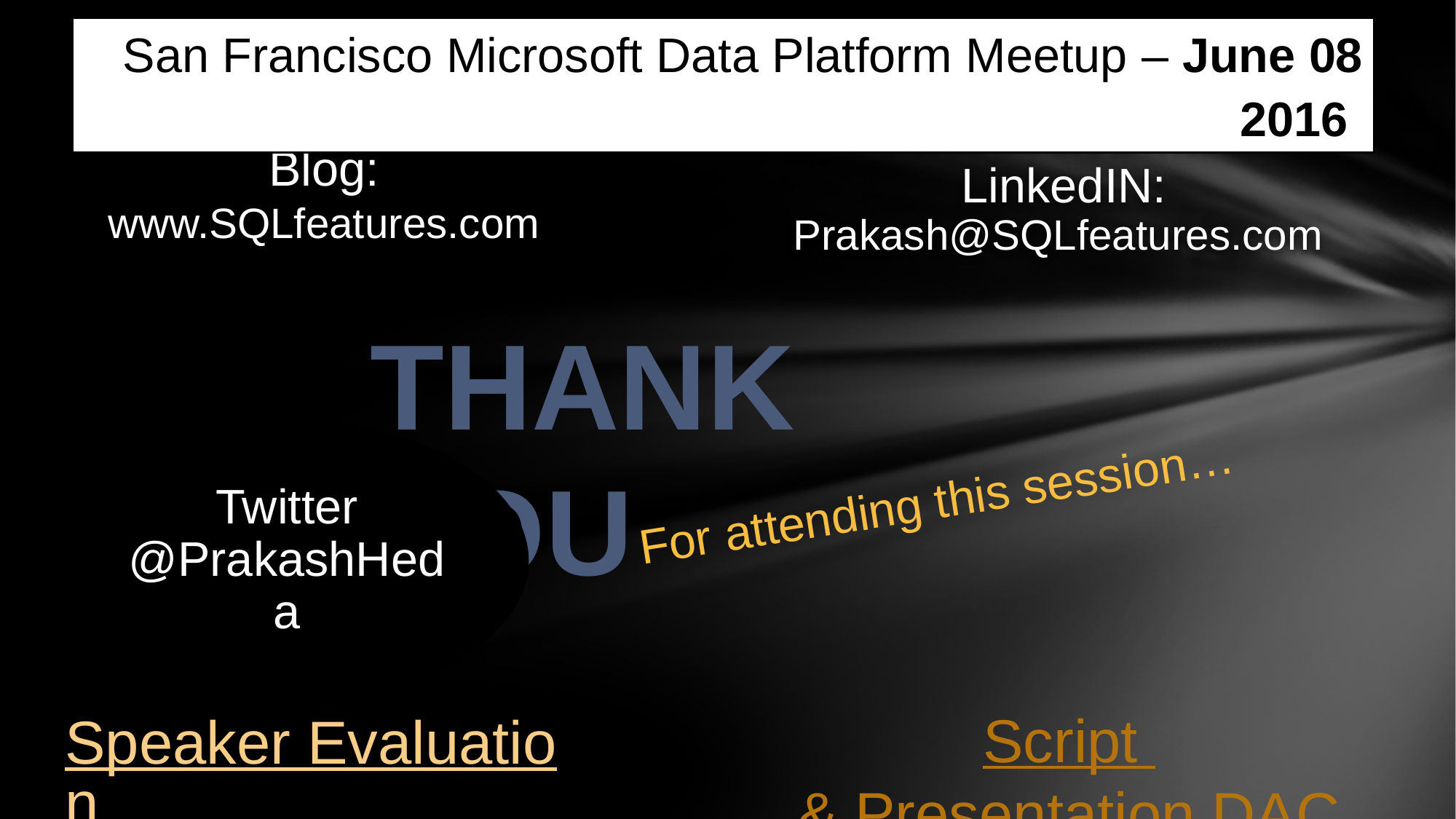

San Francisco Microsoft Data Platform Meetup – June 08 2016
Facebook/Email/LinkedIN: Prakash@SQLfeatures.com
Blog:  www.SQLfeatures.com
Thank You
Twitter @PrakashHeda
For attending this session…
Script & Presentation DAC
Speaker Evaluation